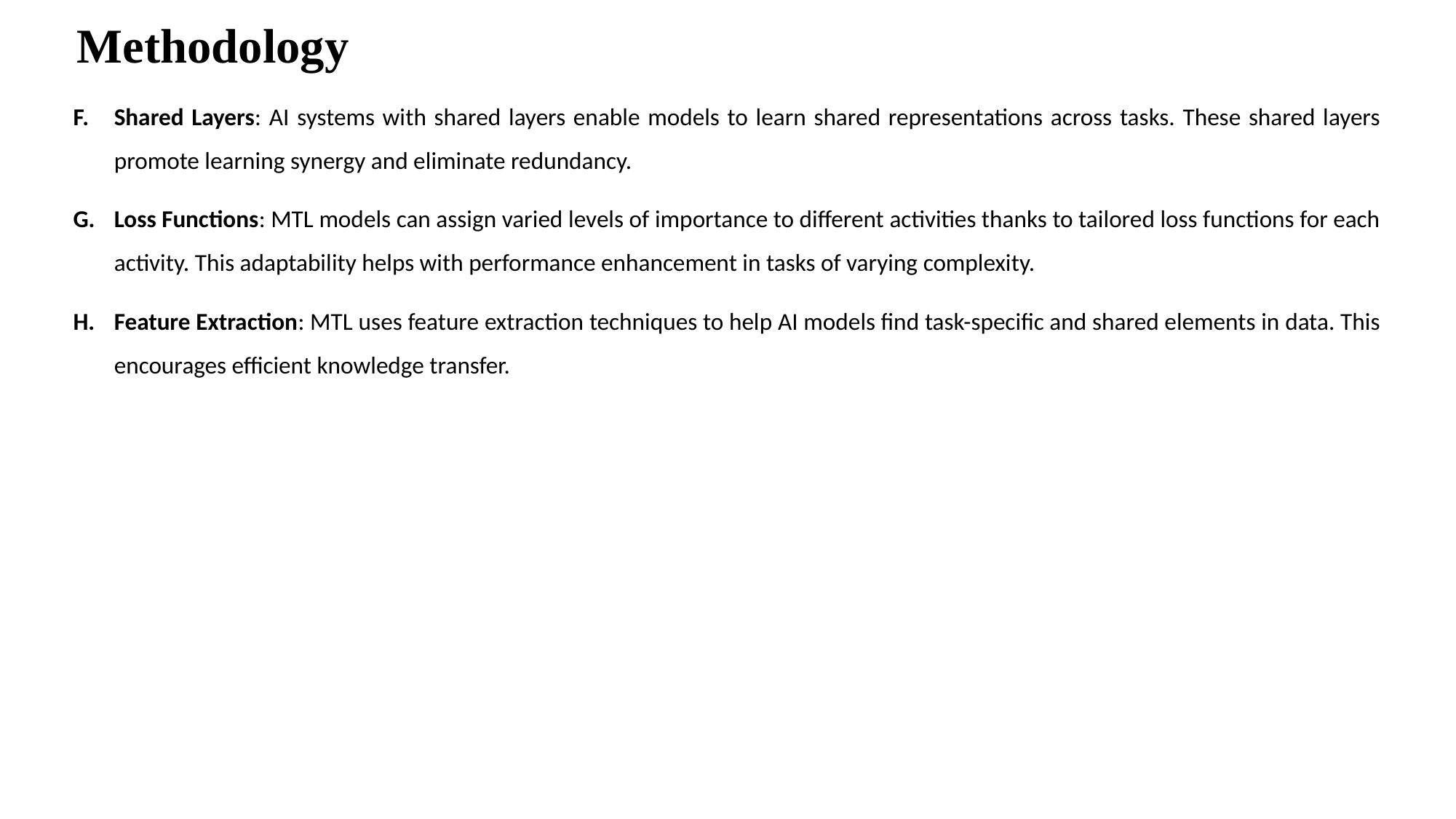

# Methodology
Shared Layers: AI systems with shared layers enable models to learn shared representations across tasks. These shared layers promote learning synergy and eliminate redundancy.
Loss Functions: MTL models can assign varied levels of importance to different activities thanks to tailored loss functions for each activity. This adaptability helps with performance enhancement in tasks of varying complexity.
Feature Extraction: MTL uses feature extraction techniques to help AI models find task-specific and shared elements in data. This encourages efficient knowledge transfer.